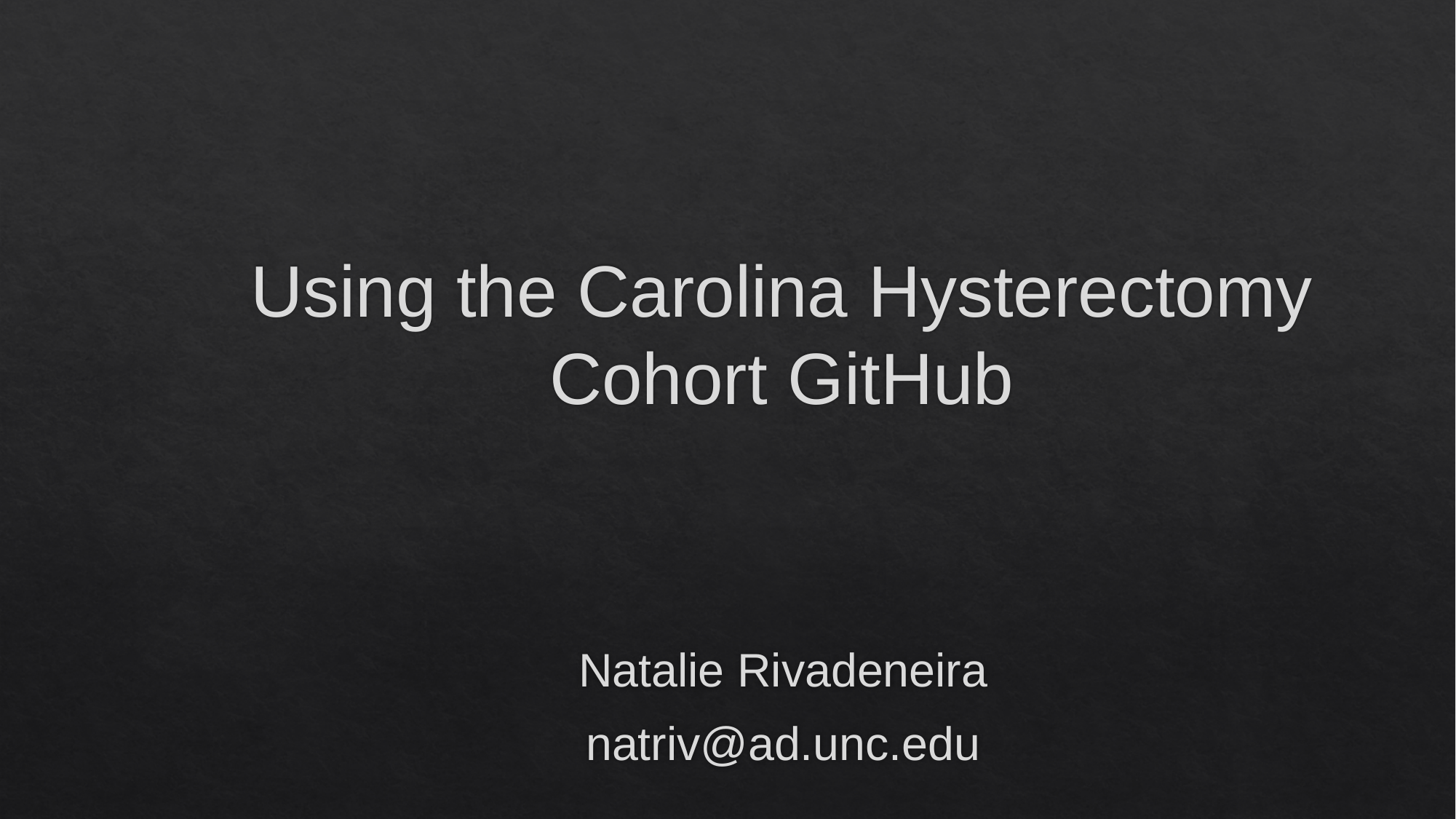

# Using the Carolina Hysterectomy Cohort GitHub
Natalie Rivadeneira
natriv@ad.unc.edu